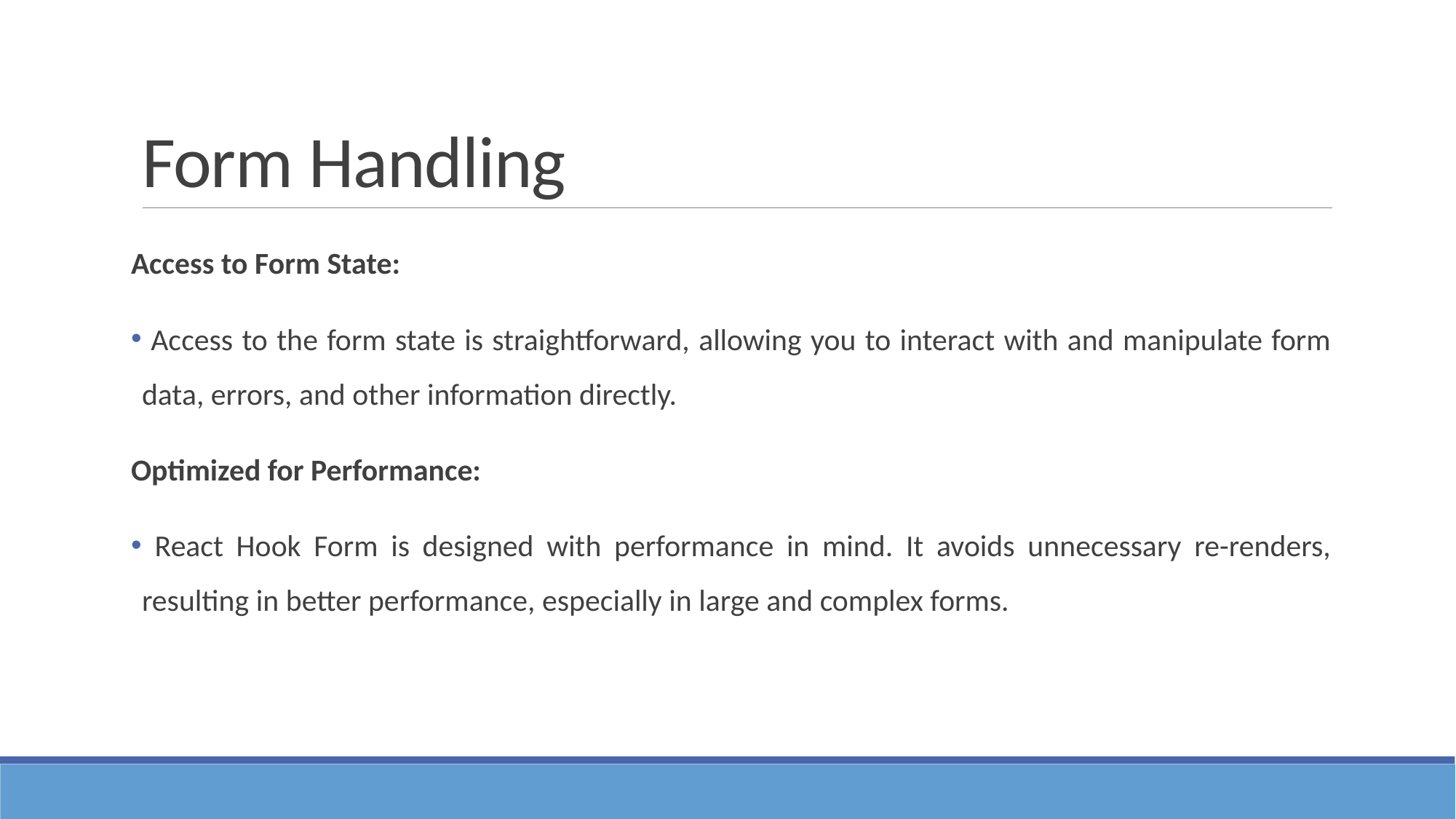

# Form Handling
Access to Form State:
 Access to the form state is straightforward, allowing you to interact with and manipulate form data, errors, and other information directly.
Optimized for Performance:
 React Hook Form is designed with performance in mind. It avoids unnecessary re-renders, resulting in better performance, especially in large and complex forms.